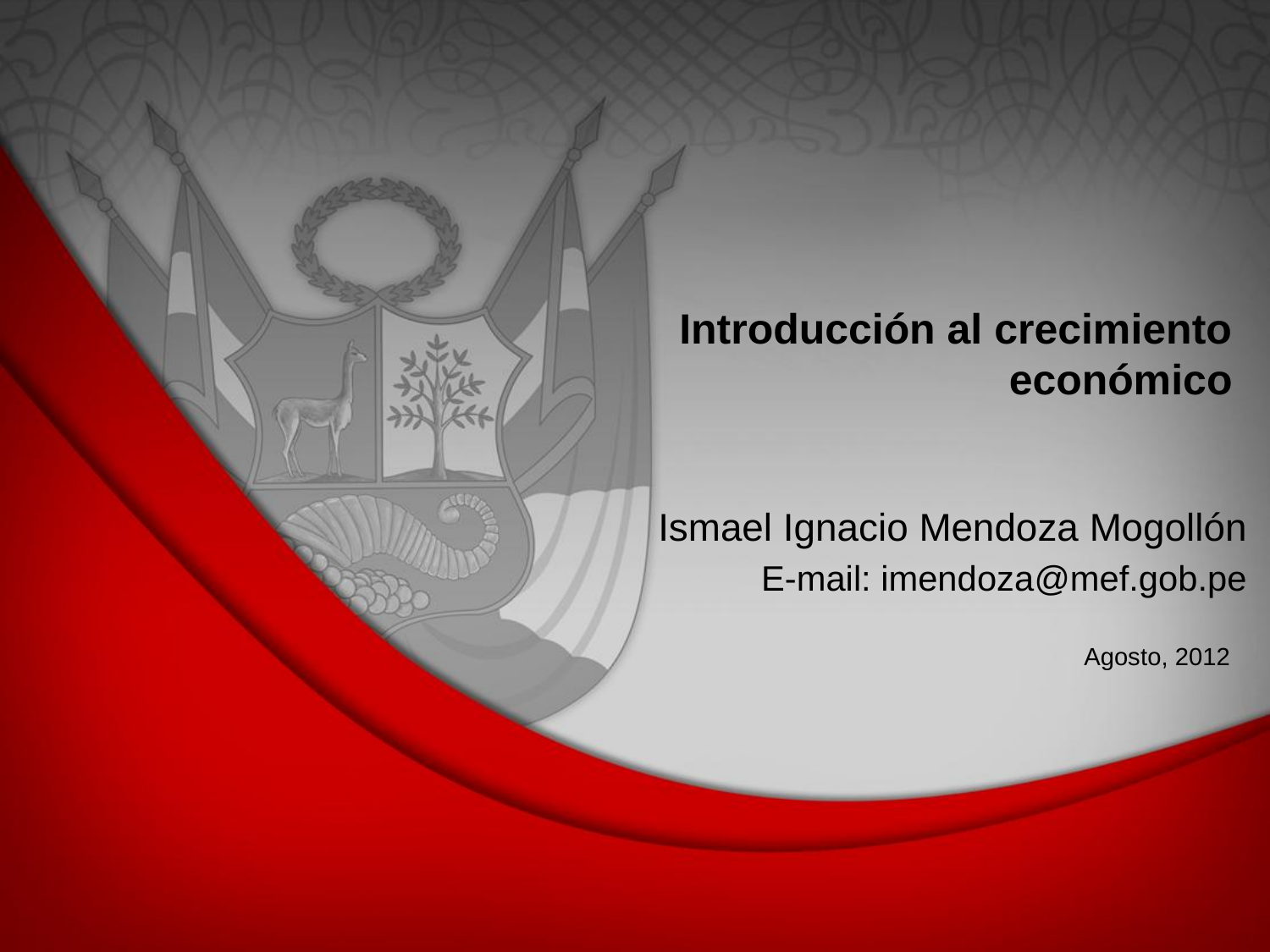

# Introducción al crecimiento económico
Ismael Ignacio Mendoza Mogollón
E-mail: imendoza@mef.gob.pe
Agosto, 2012